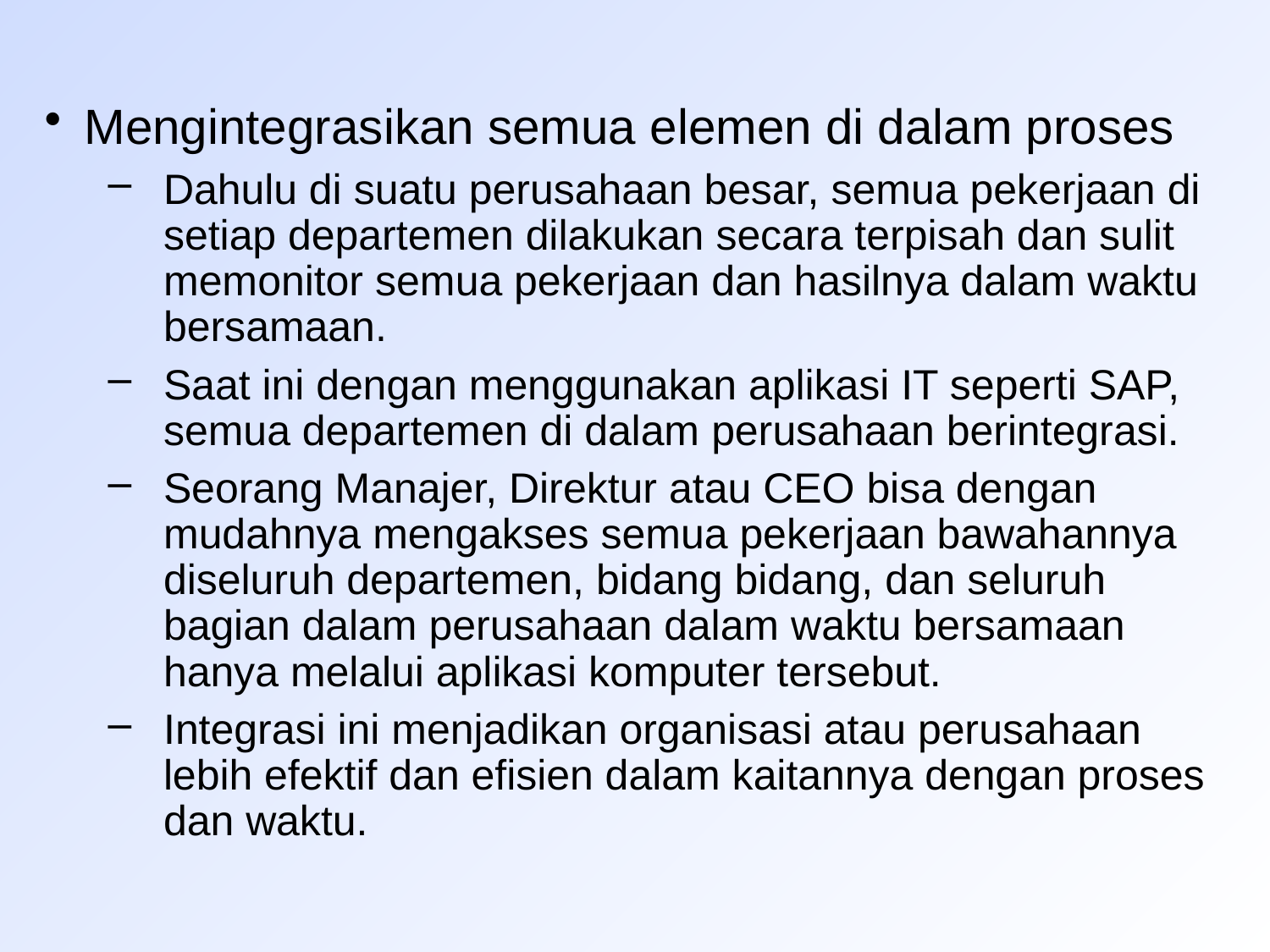

#
Mengintegrasikan semua elemen di dalam proses
Dahulu di suatu perusahaan besar, semua pekerjaan di setiap departemen dilakukan secara terpisah dan sulit memonitor semua pekerjaan dan hasilnya dalam waktu bersamaan.
Saat ini dengan menggunakan aplikasi IT seperti SAP, semua departemen di dalam perusahaan berintegrasi.
Seorang Manajer, Direktur atau CEO bisa dengan mudahnya mengakses semua pekerjaan bawahannya diseluruh departemen, bidang bidang, dan seluruh bagian dalam perusahaan dalam waktu bersamaan hanya melalui aplikasi komputer tersebut.
Integrasi ini menjadikan organisasi atau perusahaan lebih efektif dan efisien dalam kaitannya dengan proses dan waktu.